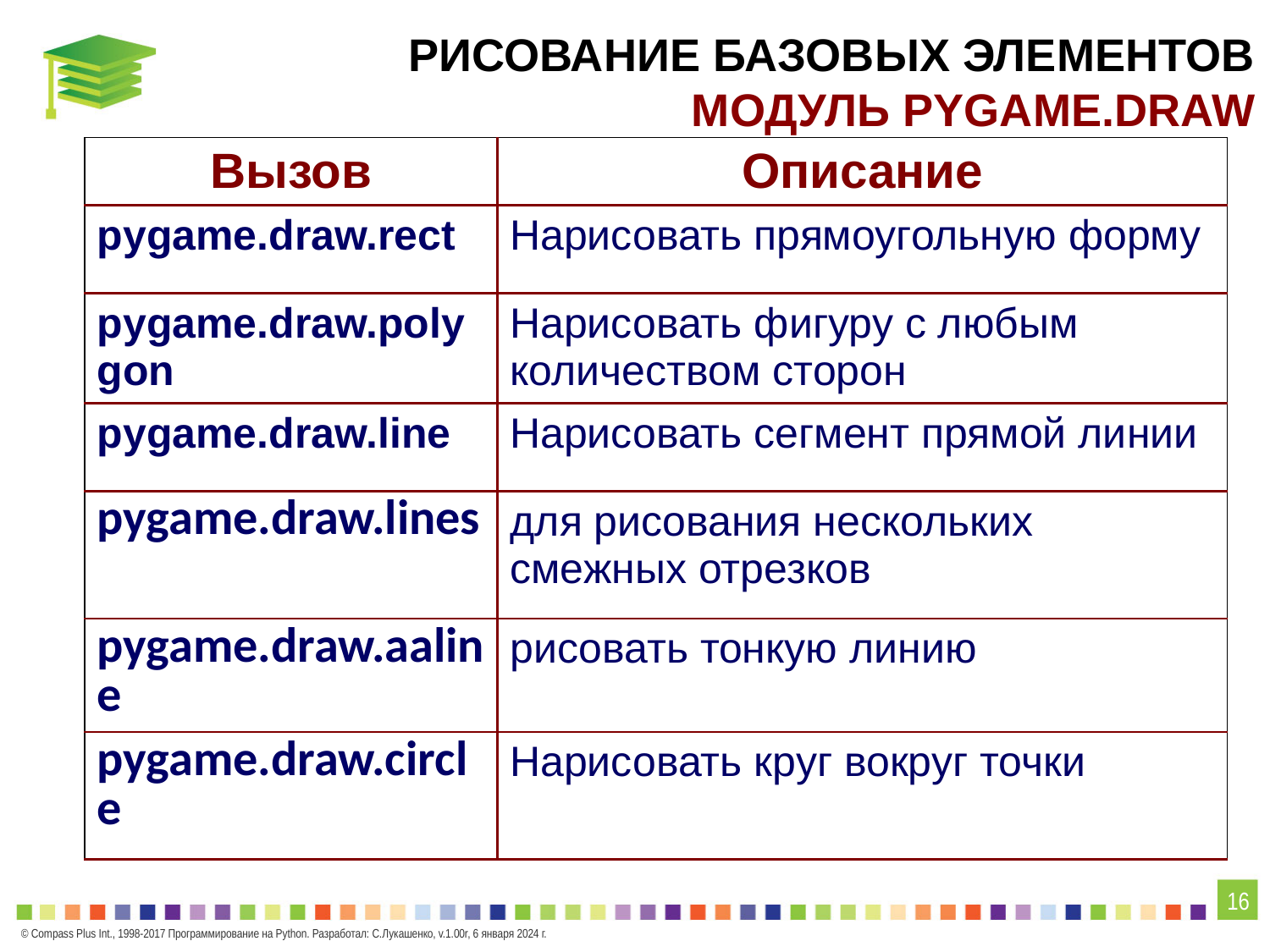

РИСОВАНИЕ БАЗОВЫХ ЭЛЕМЕНТОВ МОДУЛЬ PYGAME.DRAW

| Вызов | Описание |
| --- | --- |
| pygame.draw.rect | Нарисовать прямоугольную форму |
| pygame.draw.polygon | Нарисовать фигуру с любым количеством сторон |
| pygame.draw.line | Нарисовать сегмент прямой линии |
| pygame.draw.lines | для рисования нескольких смежных отрезков |
| pygame.draw.aaline | рисовать тонкую линию |
| pygame.draw.circle | Нарисовать круг вокруг точки |